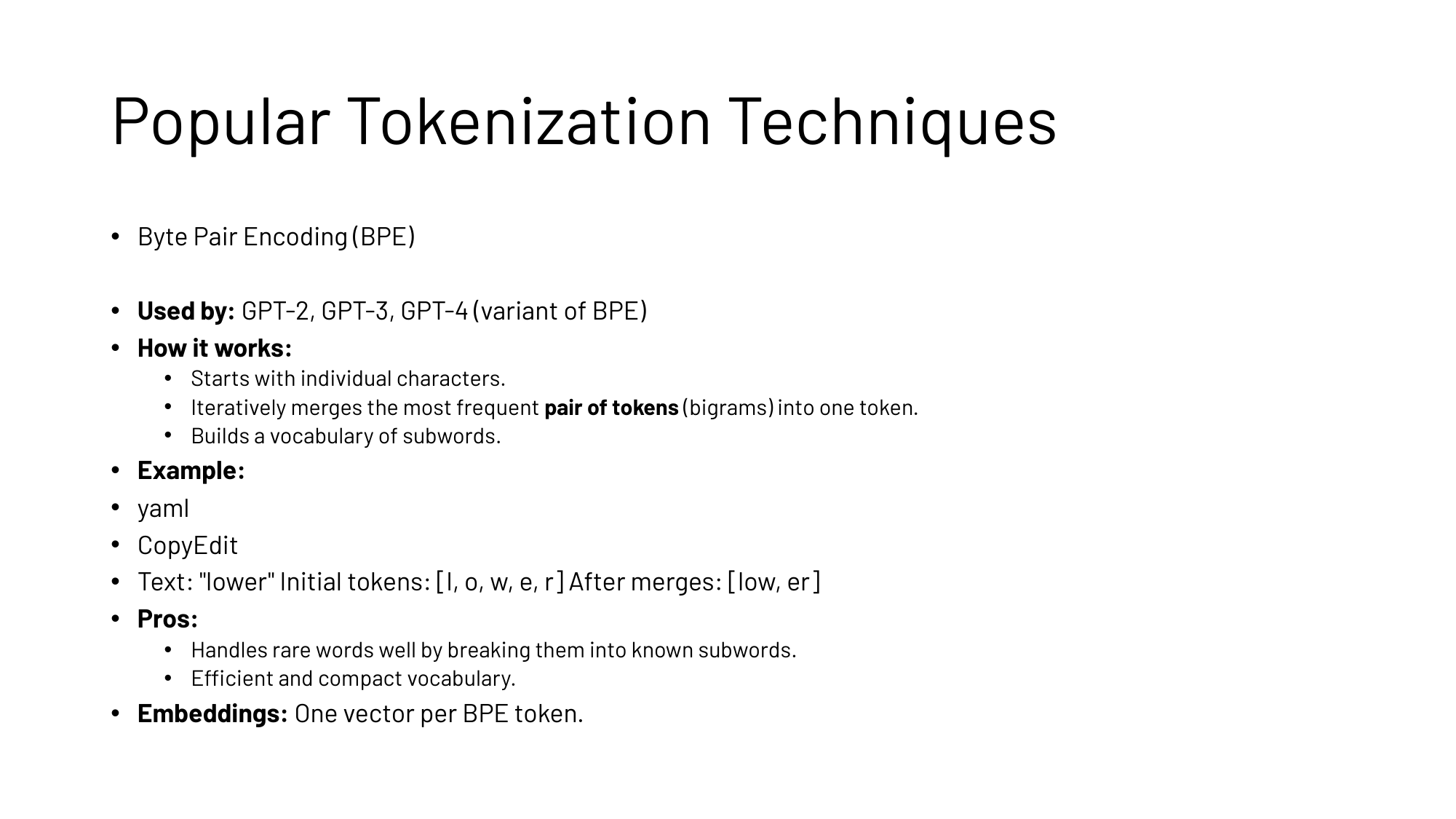

# Popular Tokenization Techniques
Byte Pair Encoding (BPE)

Used by: GPT-2, GPT-3, GPT-4 (variant of BPE)
How it works:
Starts with individual characters.
Iteratively merges the most frequent pair of tokens (bigrams) into one token.
Builds a vocabulary of subwords.
Example:
yaml
CopyEdit
Text: "lower" Initial tokens: [l, o, w, e, r] After merges: [low, er]
Pros:
Handles rare words well by breaking them into known subwords.
Efficient and compact vocabulary.
Embeddings: One vector per BPE token.